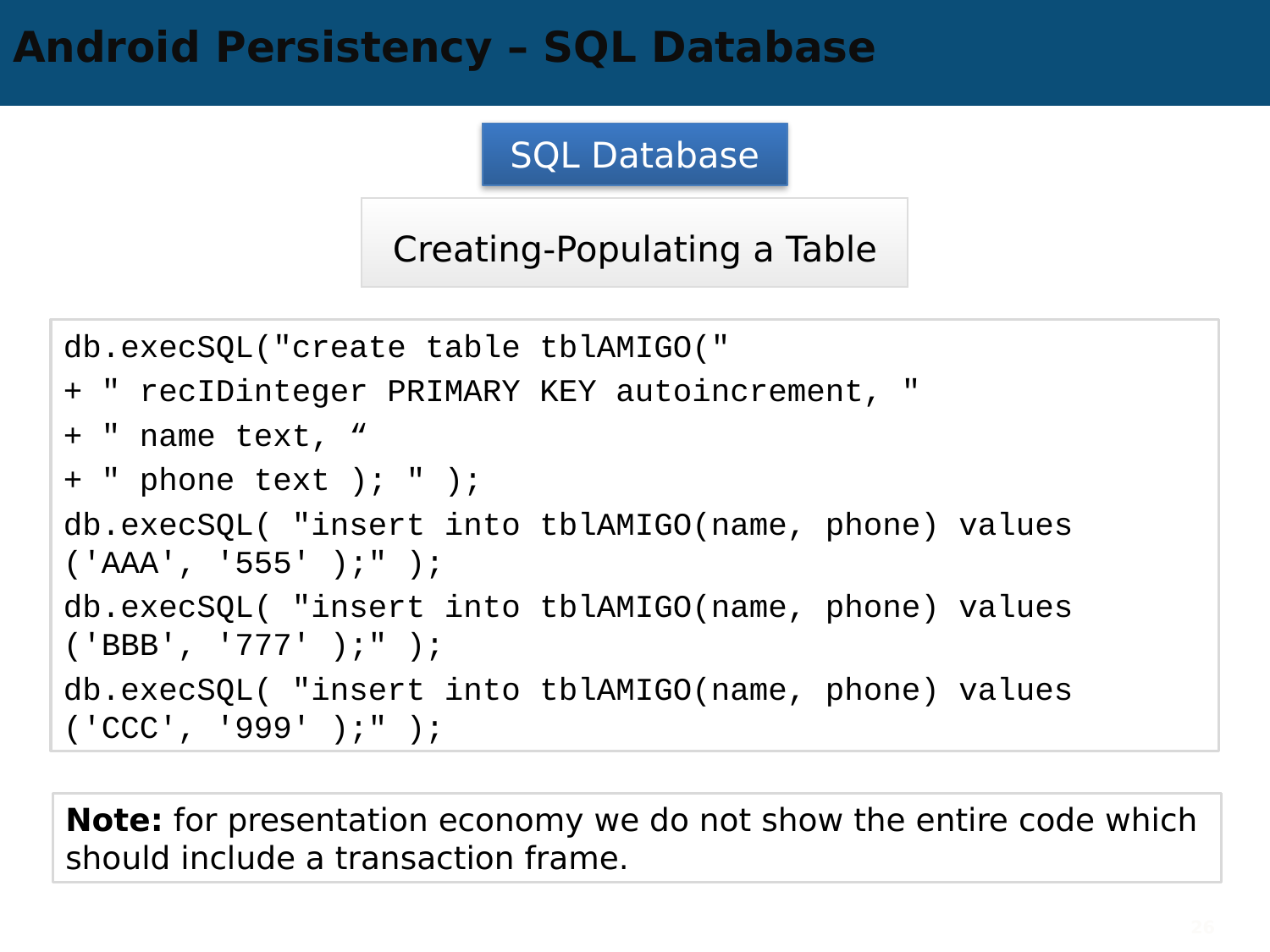

# Android Persistency – SQL Database
SQL Database
Creating-Populating a Table
db.execSQL("create table tblAMIGO("
+ " recIDinteger PRIMARY KEY autoincrement, "
+ " name text, “
+ " phone text ); " );
db.execSQL( "insert into tblAMIGO(name, phone) values ('AAA', '555' );" );
db.execSQL( "insert into tblAMIGO(name, phone) values ('BBB', '777' );" );
db.execSQL( "insert into tblAMIGO(name, phone) values ('CCC', '999' );" );
Note: for presentation economy we do not show the entire code which should include a transaction frame.